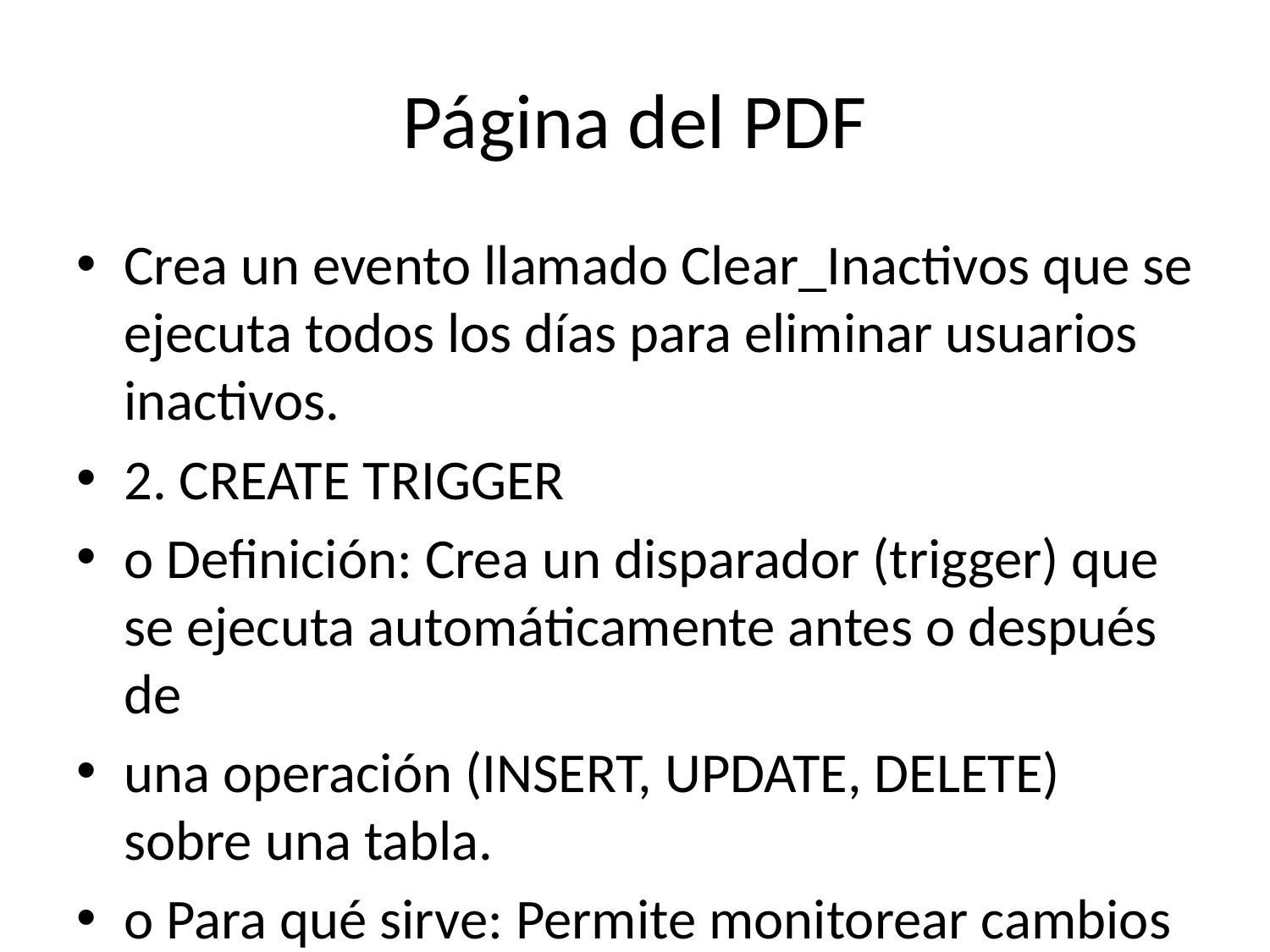

# Página del PDF
Crea un evento llamado Clear_Inactivos que se ejecuta todos los días para eliminar usuarios inactivos.
2. CREATE TRIGGER
o Definición: Crea un disparador (trigger) que se ejecuta automáticamente antes o después de
una operación (INSERT, UPDATE, DELETE) sobre una tabla.
o Para qué sirve: Permite monitorear cambios en la base de datos y realizar acciones
automáticas, como auditorías o ajustes de datos.
o Ejemplo:
CREATE TRIGGER trg_borrar BEFORE DELETE ON empleados FOR EACH ROW INSERT INTO
auditoria VALUES (OLD.id, NOW());
Crea un disparador que inserta un registro en la tabla auditoria antes de eliminar un registro de la tabla
empleados.
3. CREATE PROCEDURE
o Definición: Crea un procedimiento almacenado, que es un conjunto de instrucciones SQL
que pueden ejecutarse de forma repetida.
o Para qué sirve: Se usa para automatizar lógicas complejas y evitar la repetición de código
SQL.
o Ejemplo:
CREATE PROCEDURE Actualizar_Salarios() BEGIN UPDATE empleados SET salario = salario * 1.03;
END;
Crea un procedimiento que aumenta el salario de todos los empleados en un 3%.
4. CREATE VIEW
o Definición: Crea una vista, que es una consulta almacenada que presenta datos de una o
varias tablas como si fuera una tabla.